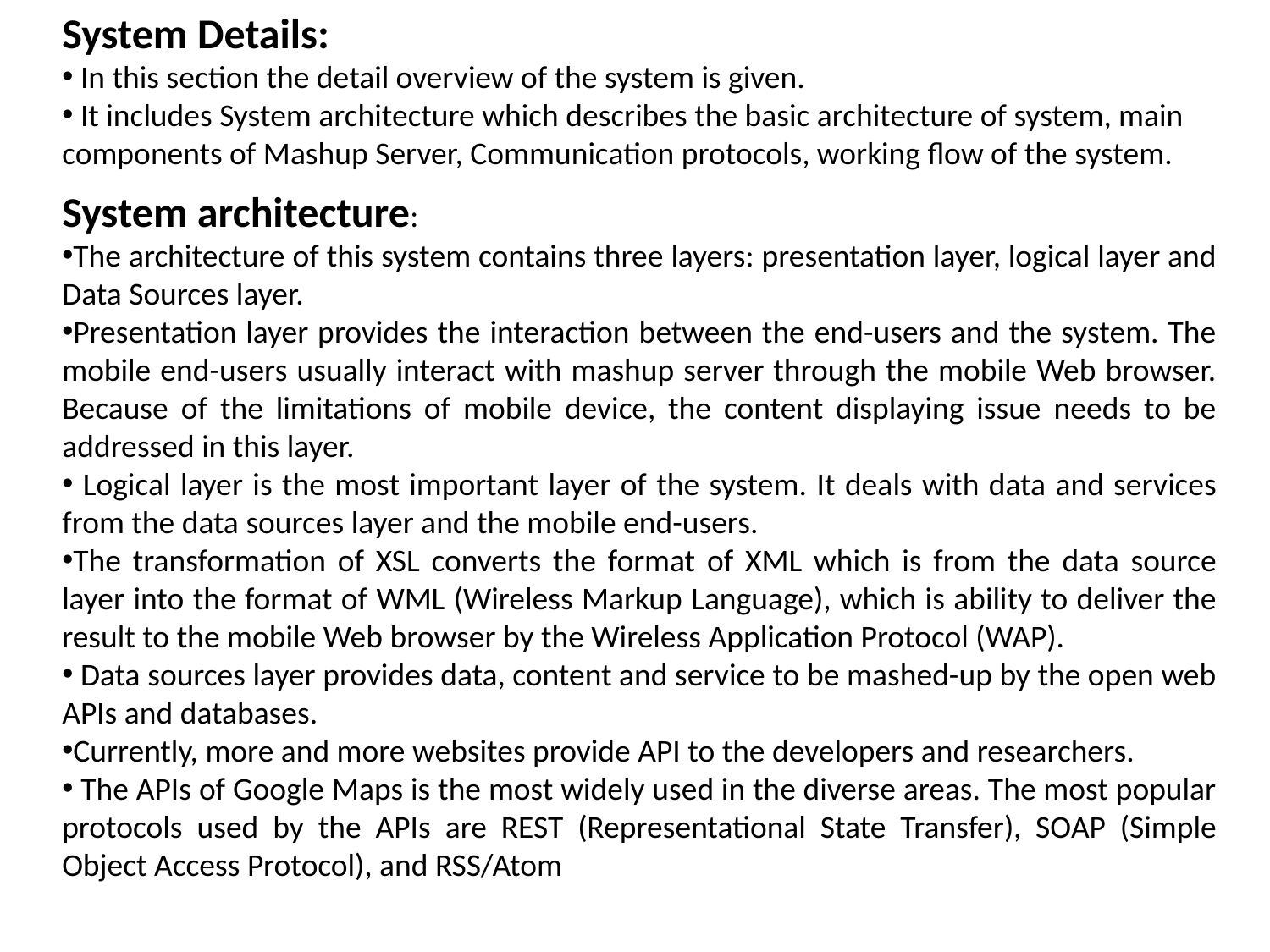

System Details:
 In this section the detail overview of the system is given.
 It includes System architecture which describes the basic architecture of system, main components of Mashup Server, Communication protocols, working flow of the system.
System architecture:
The architecture of this system contains three layers: presentation layer, logical layer and Data Sources layer.
Presentation layer provides the interaction between the end-users and the system. The mobile end-users usually interact with mashup server through the mobile Web browser. Because of the limitations of mobile device, the content displaying issue needs to be addressed in this layer.
 Logical layer is the most important layer of the system. It deals with data and services from the data sources layer and the mobile end-users.
The transformation of XSL converts the format of XML which is from the data source layer into the format of WML (Wireless Markup Language), which is ability to deliver the result to the mobile Web browser by the Wireless Application Protocol (WAP).
 Data sources layer provides data, content and service to be mashed-up by the open web APIs and databases.
Currently, more and more websites provide API to the developers and researchers.
 The APIs of Google Maps is the most widely used in the diverse areas. The most popular protocols used by the APIs are REST (Representational State Transfer), SOAP (Simple Object Access Protocol), and RSS/Atom